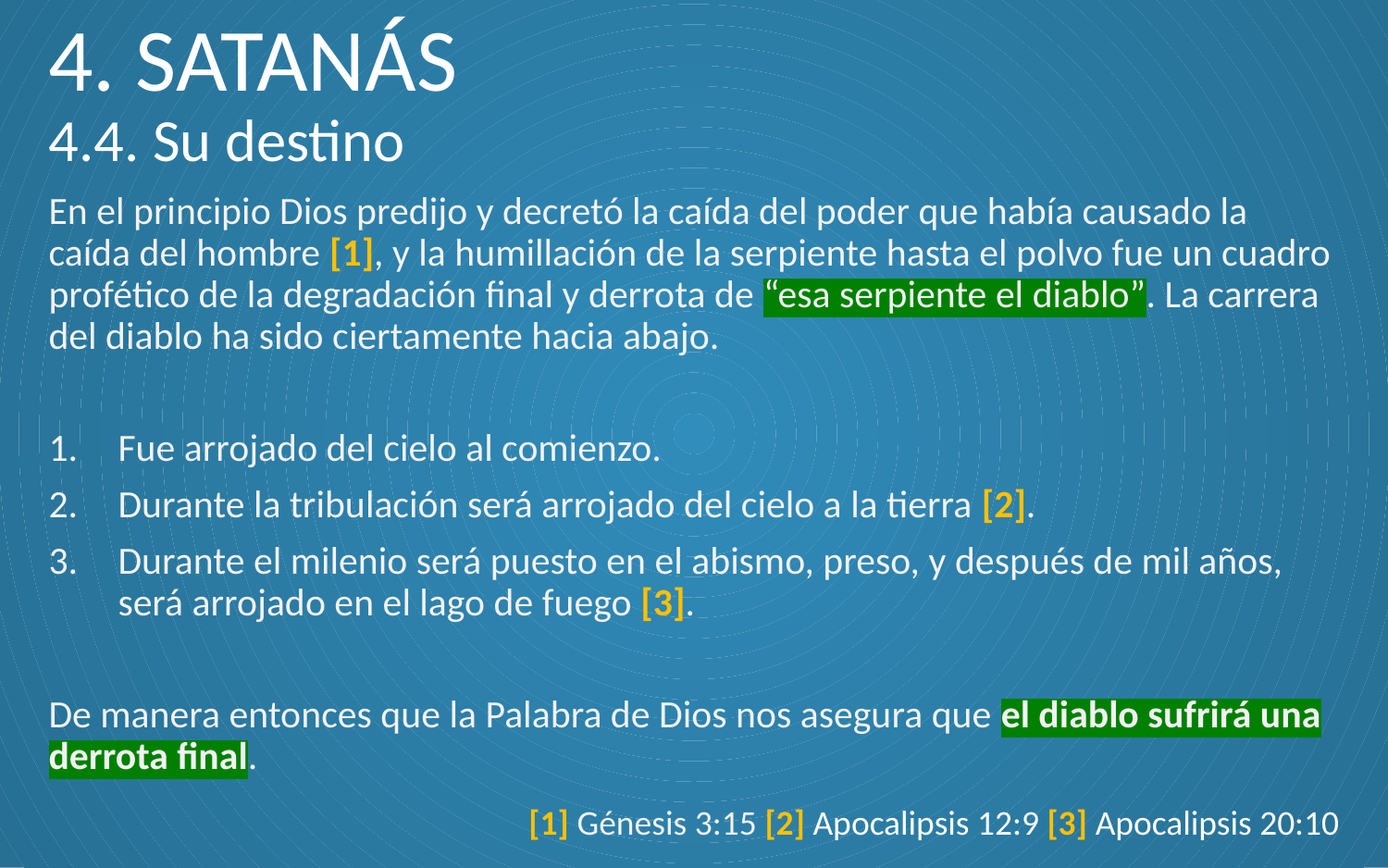

# 4. SATANÁS 4.4. Su destino
En el principio Dios predijo y decretó la caída del poder que había causado la caída del hombre [1], y la humillación de la serpiente hasta el polvo fue un cuadro profético de la degradación final y derrota de “esa serpiente el diablo”. La carrera del diablo ha sido ciertamente hacia abajo.

Fue arrojado del cielo al comienzo.
Durante la tribulación será arrojado del cielo a la tierra [2].
Durante el milenio será puesto en el abismo, preso, y después de mil años, será arrojado en el lago de fuego [3].

De manera entonces que la Palabra de Dios nos asegura que el diablo sufrirá una derrota final.
[1] Génesis 3:15 [2] Apocalipsis 12:9 [3] Apocalipsis 20:10